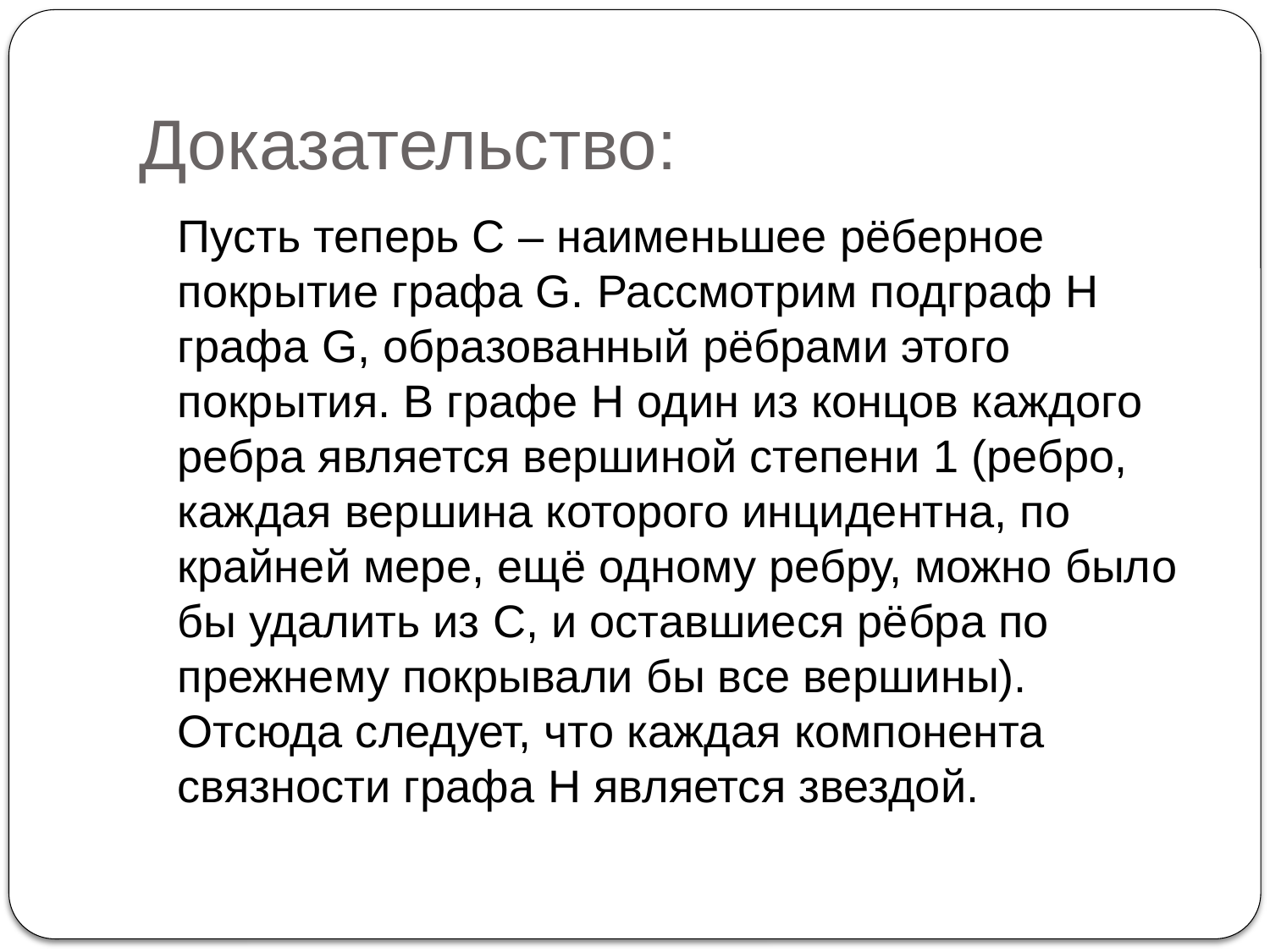

# Доказательство:
	Пусть теперь С – наименьшее рёберное покрытие графа G. Рассмотрим подграф H графа G, образованный рёбрами этого покрытия. В графе H один из концов каждого ребра является вершиной степени 1 (ребро, каждая вершина которого инцидентна, по крайней мере, ещё одному ребру, можно было бы удалить из C, и оставшиеся рёбра по прежнему покрывали бы все вершины). Отсюда следует, что каждая компонента связности графа H является звездой.